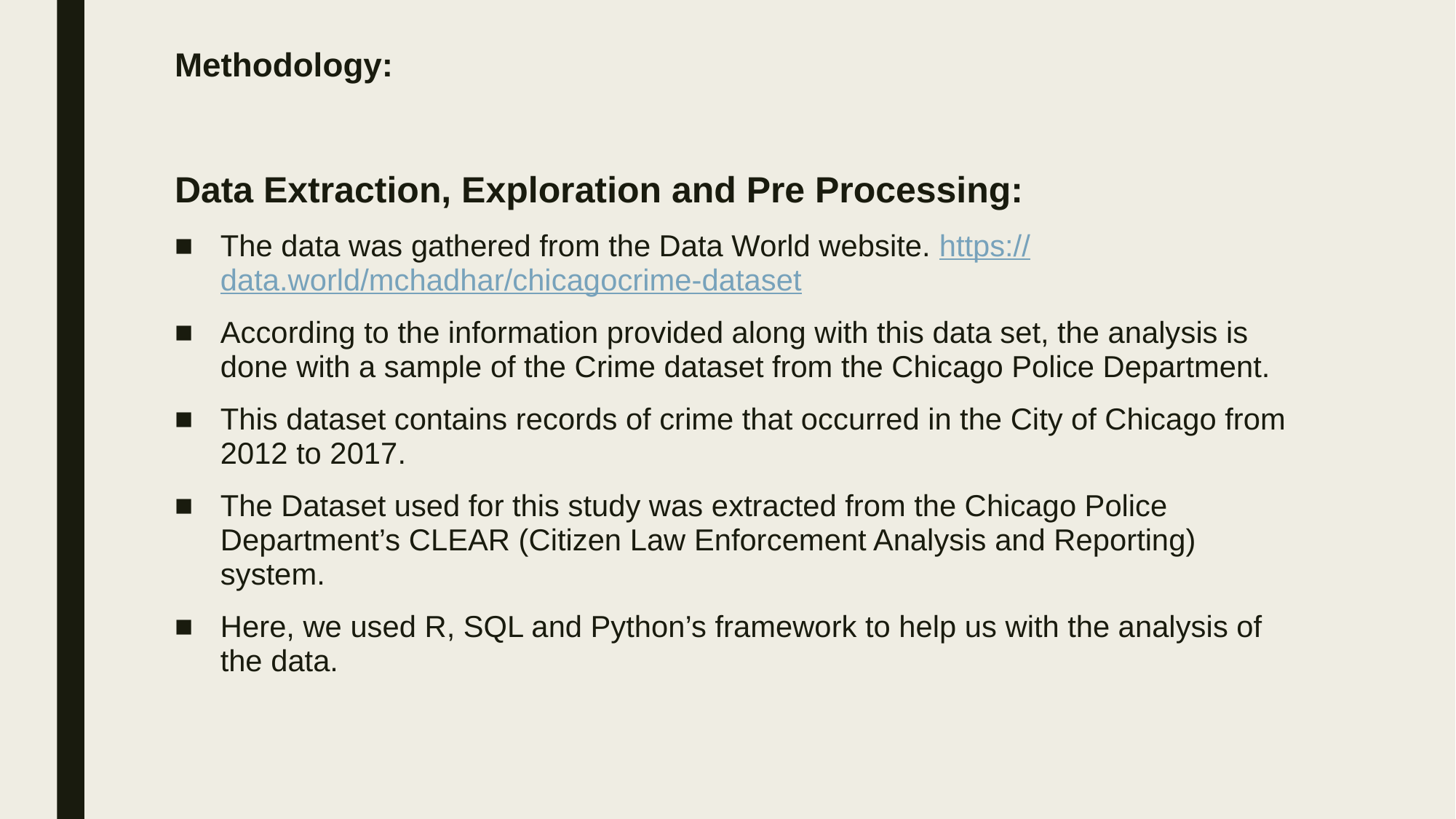

# Methodology:
Data Extraction, Exploration and Pre Processing:
The data was gathered from the Data World website. https://data.world/mchadhar/chicagocrime-dataset
According to the information provided along with this data set, the analysis is done with a sample of the Crime dataset from the Chicago Police Department.
This dataset contains records of crime that occurred in the City of Chicago from 2012 to 2017.
The Dataset used for this study was extracted from the Chicago Police Department’s CLEAR (Citizen Law Enforcement Analysis and Reporting) system.
Here, we used R, SQL and Python’s framework to help us with the analysis of the data.